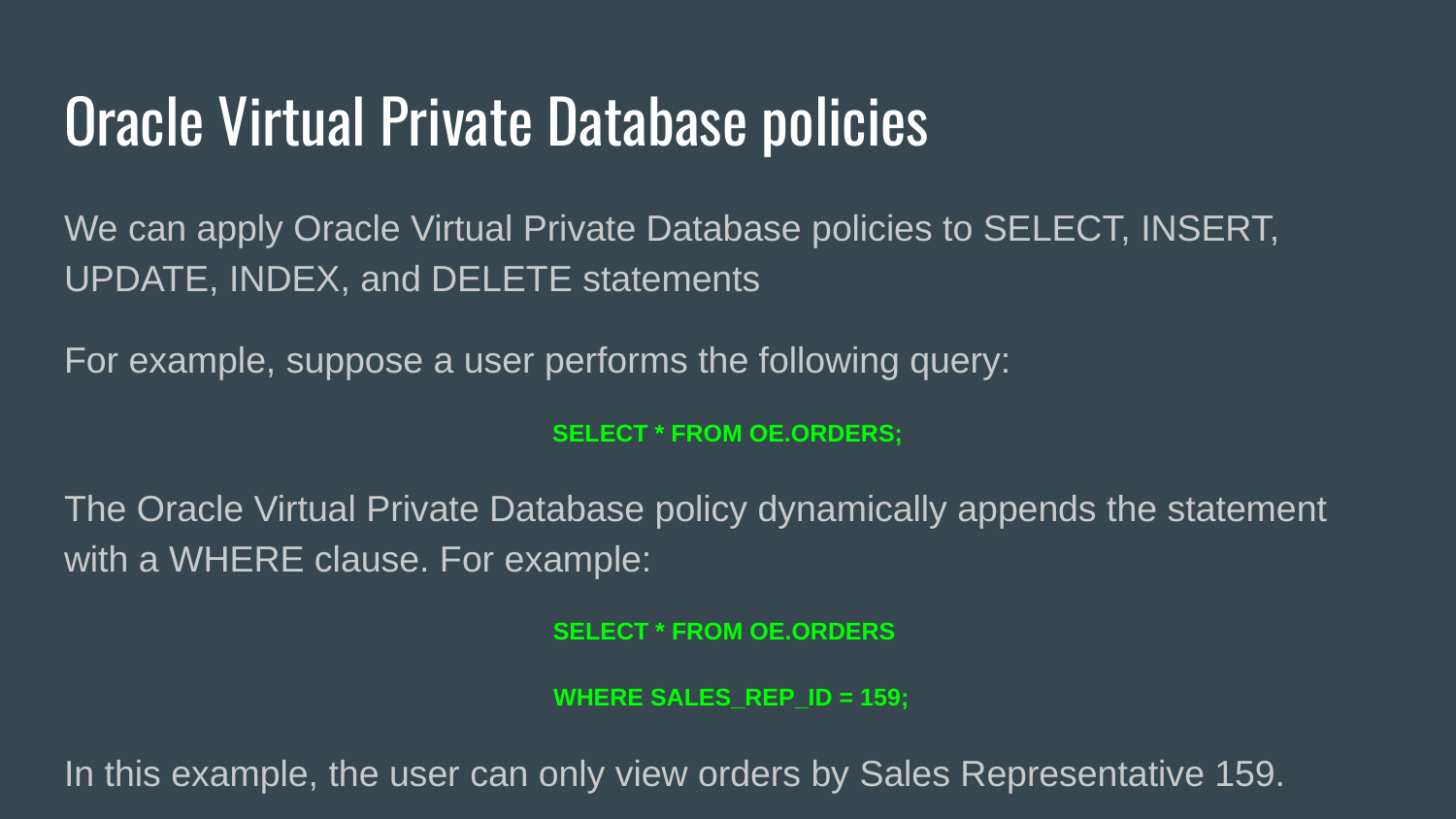

# Oracle Virtual Private Database policies
We can apply Oracle Virtual Private Database policies to SELECT, INSERT, UPDATE, INDEX, and DELETE statements
For example, suppose a user performs the following query:
SELECT * FROM OE.ORDERS;
The Oracle Virtual Private Database policy dynamically appends the statement with a WHERE clause. For example:
SELECT * FROM OE.ORDERS
 WHERE SALES_REP_ID = 159;
In this example, the user can only view orders by Sales Representative 159.